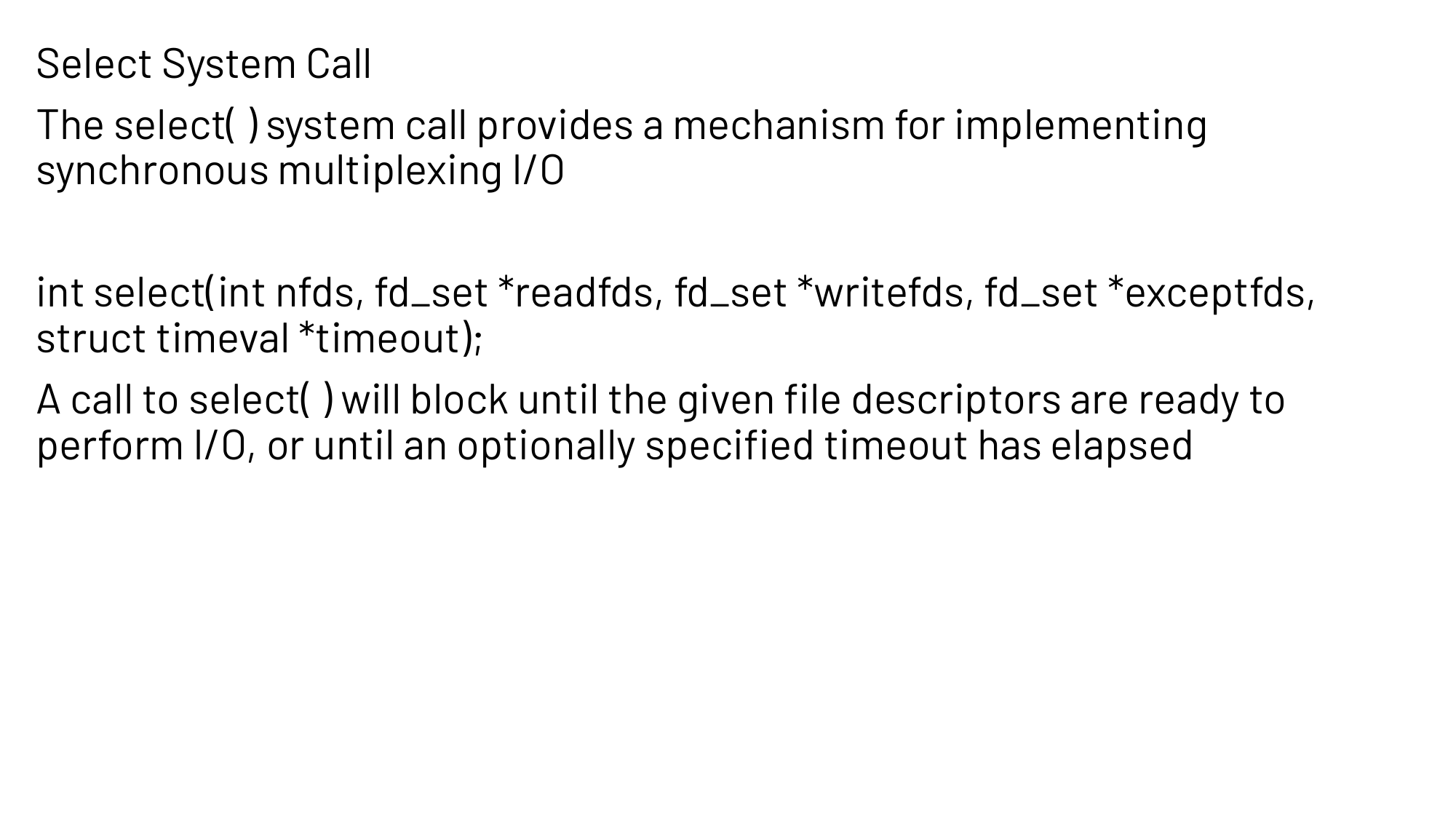

Select System Call
The select( ) system call provides a mechanism for implementing synchronous multiplexing I/O

int select(int nfds, fd_set *readfds, fd_set *writefds, fd_set *exceptfds, struct timeval *timeout);
A call to select( ) will block until the given file descriptors are ready to perform I/O, or until an optionally specified timeout has elapsed